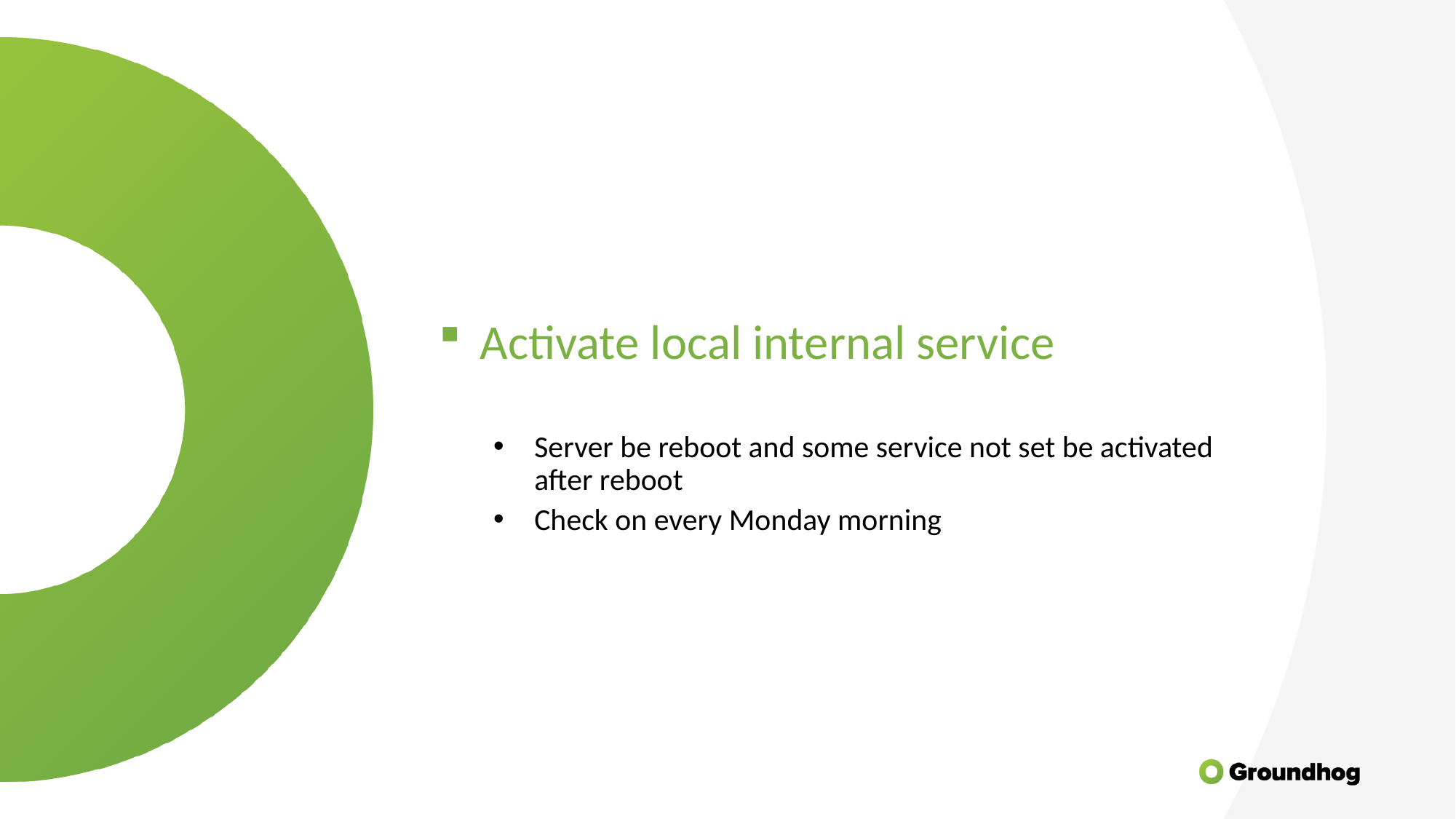

Activate local internal service

Server be reboot and some service not set be activated after reboot
Check on every Monday morning